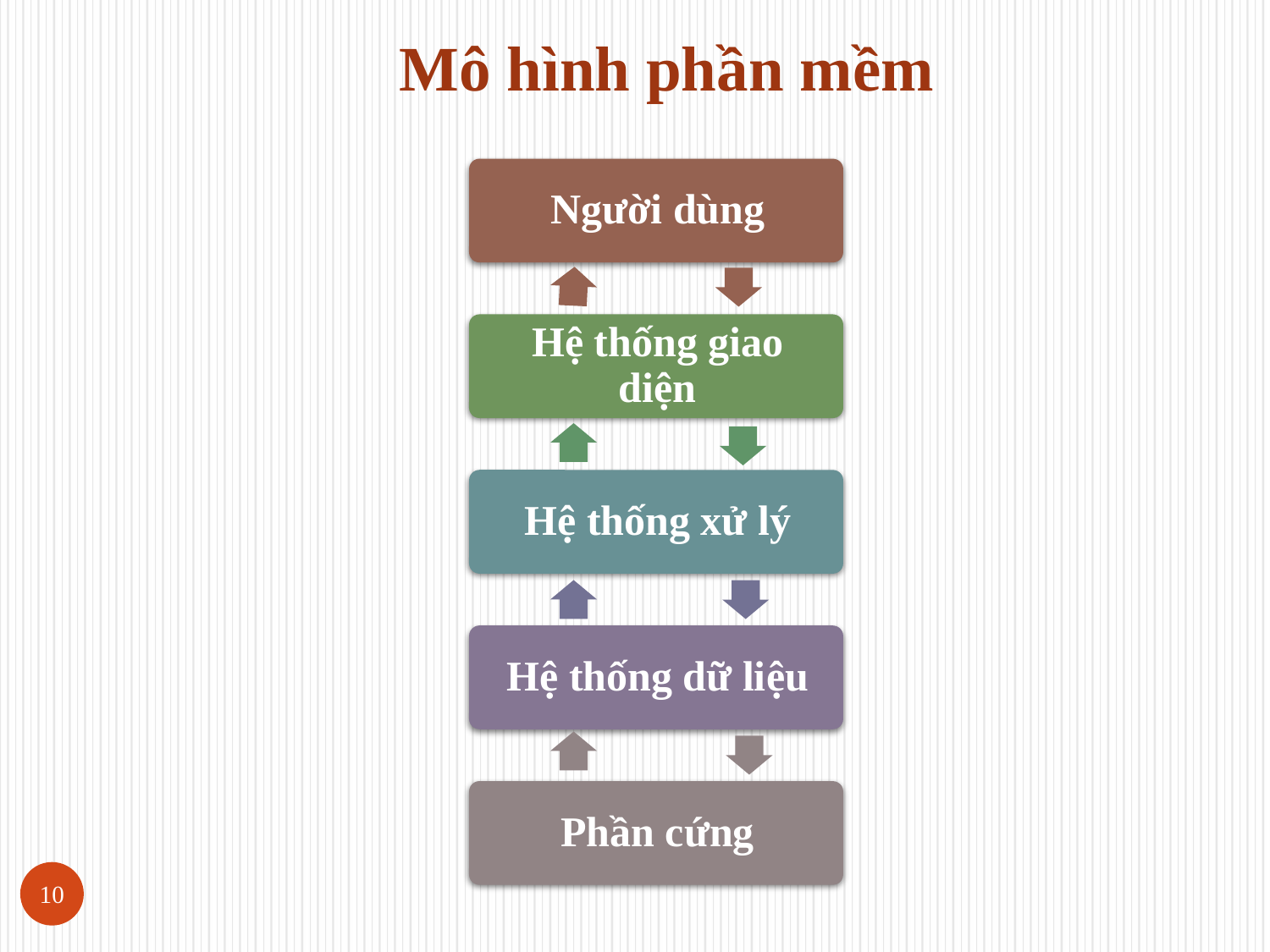

# Mô hình phần mềm
Người dùng

Hệ thống giao diện

Hệ thống xử lý

Hệ thống dữ liệu

Phần cứng

10